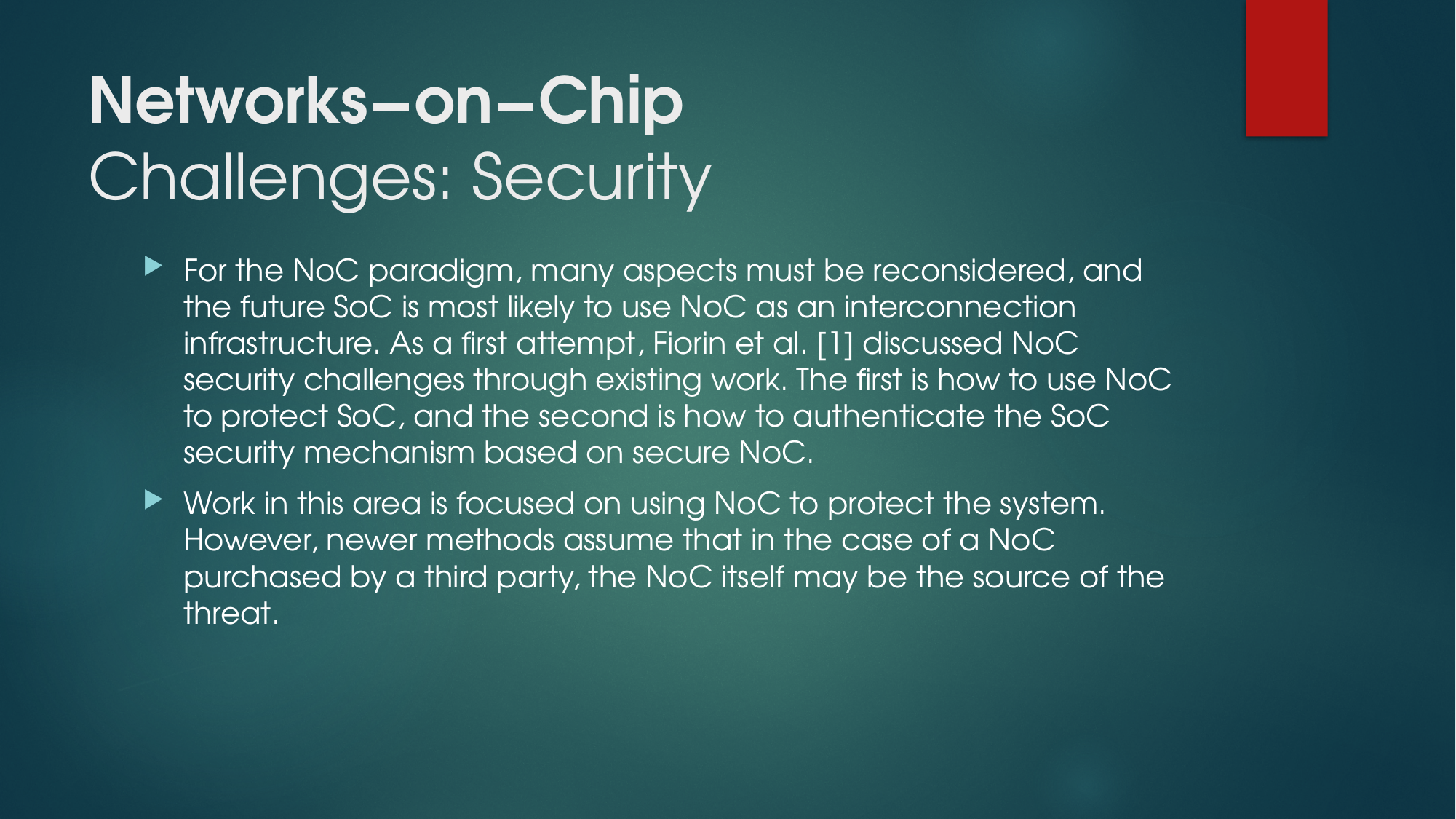

# Networks−on−Chip Challenges: Security
For the NoC paradigm, many aspects must be reconsidered, and the future SoC is most likely to use NoC as an interconnection infrastructure. As a first attempt, Fiorin et al. [1] discussed NoC security challenges through existing work. The first is how to use NoC to protect SoC, and the second is how to authenticate the SoC security mechanism based on secure NoC.
Work in this area is focused on using NoC to protect the system. However, newer methods assume that in the case of a NoC purchased by a third party, the NoC itself may be the source of the threat.